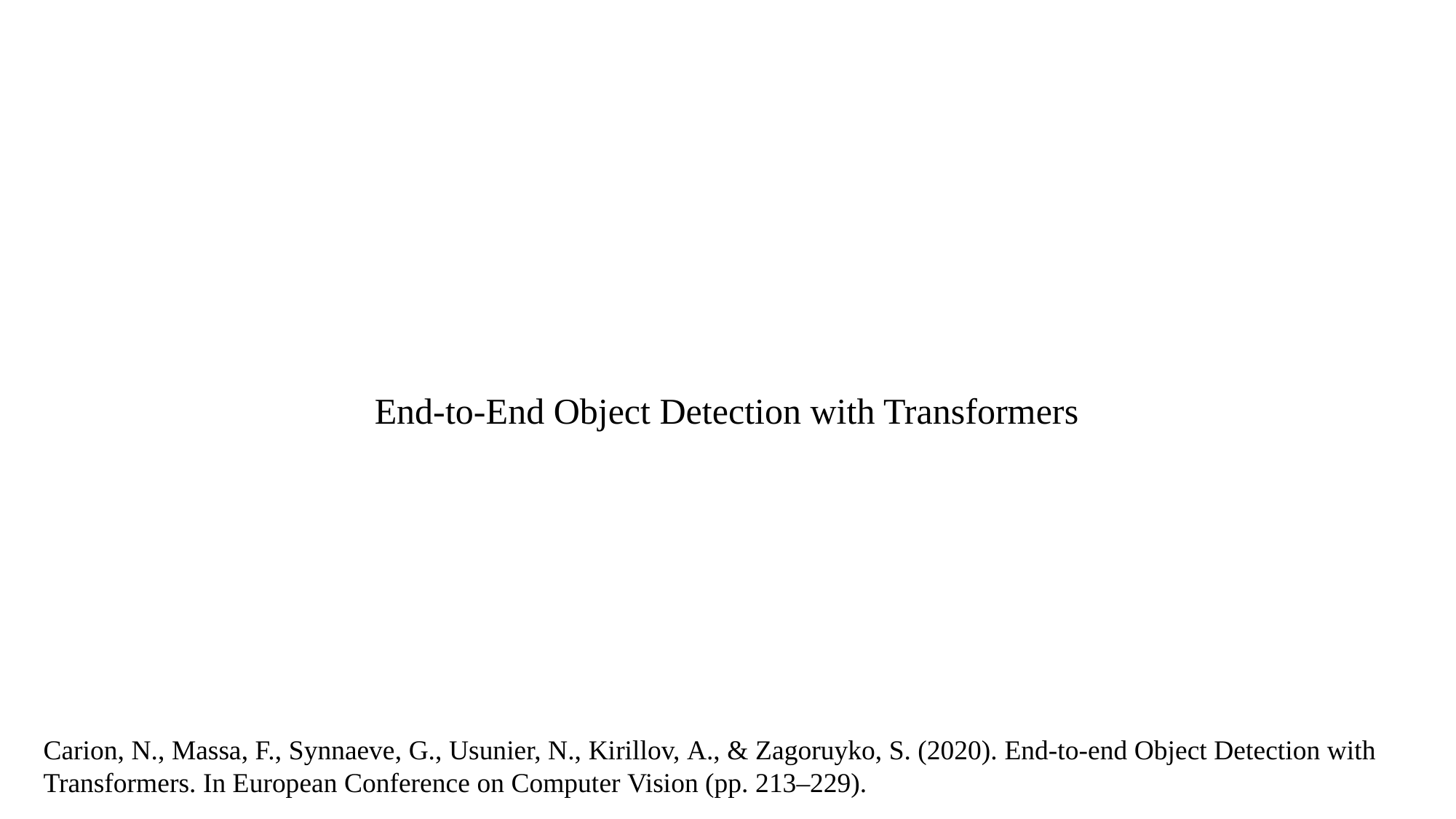

End-to-End Object Detection with Transformers
Carion, N., Massa, F., Synnaeve, G., Usunier, N., Kirillov, A., & Zagoruyko, S. (2020). End-to-end Object Detection with Transformers. In European Conference on Computer Vision (pp. 213–229).